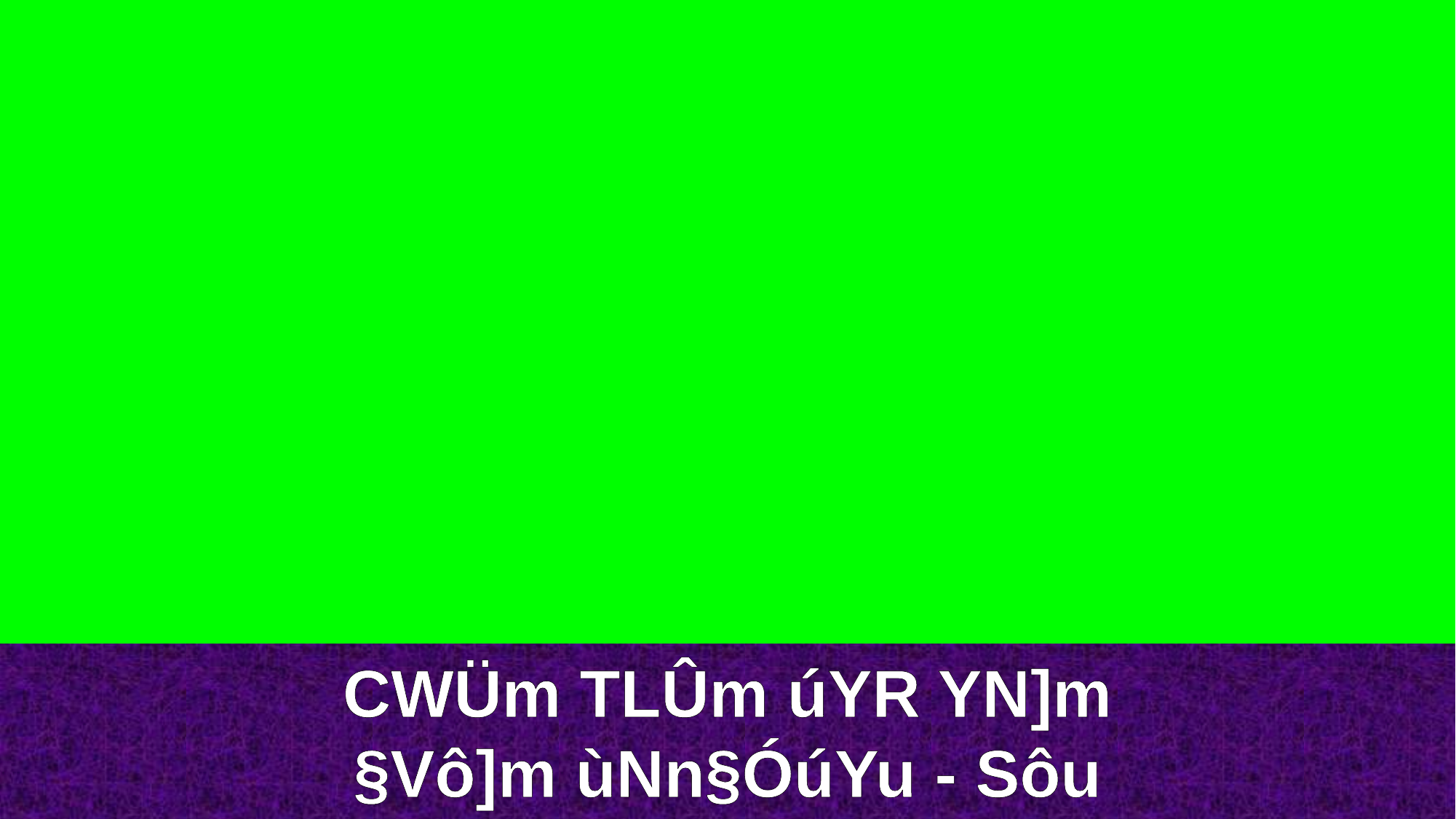

CWÜm TLÛm úYR YN]m
§Vô]m ùNn§ÓúYu - Sôu